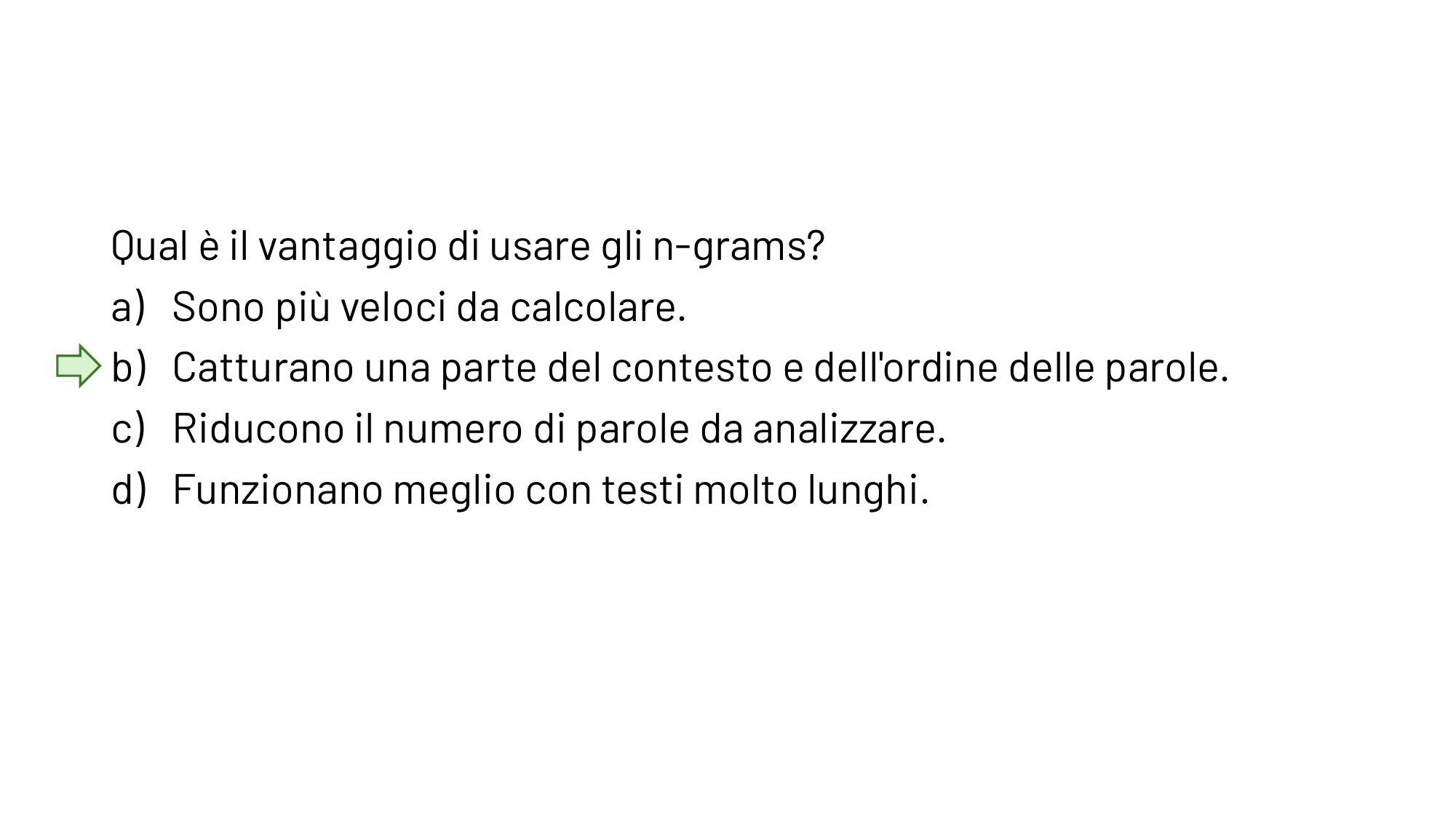

Qual è il vantaggio di usare gli n-grams?
Sono più veloci da calcolare.
Catturano una parte del contesto e dell'ordine delle parole.
Riducono il numero di parole da analizzare.
Funzionano meglio con testi molto lunghi.